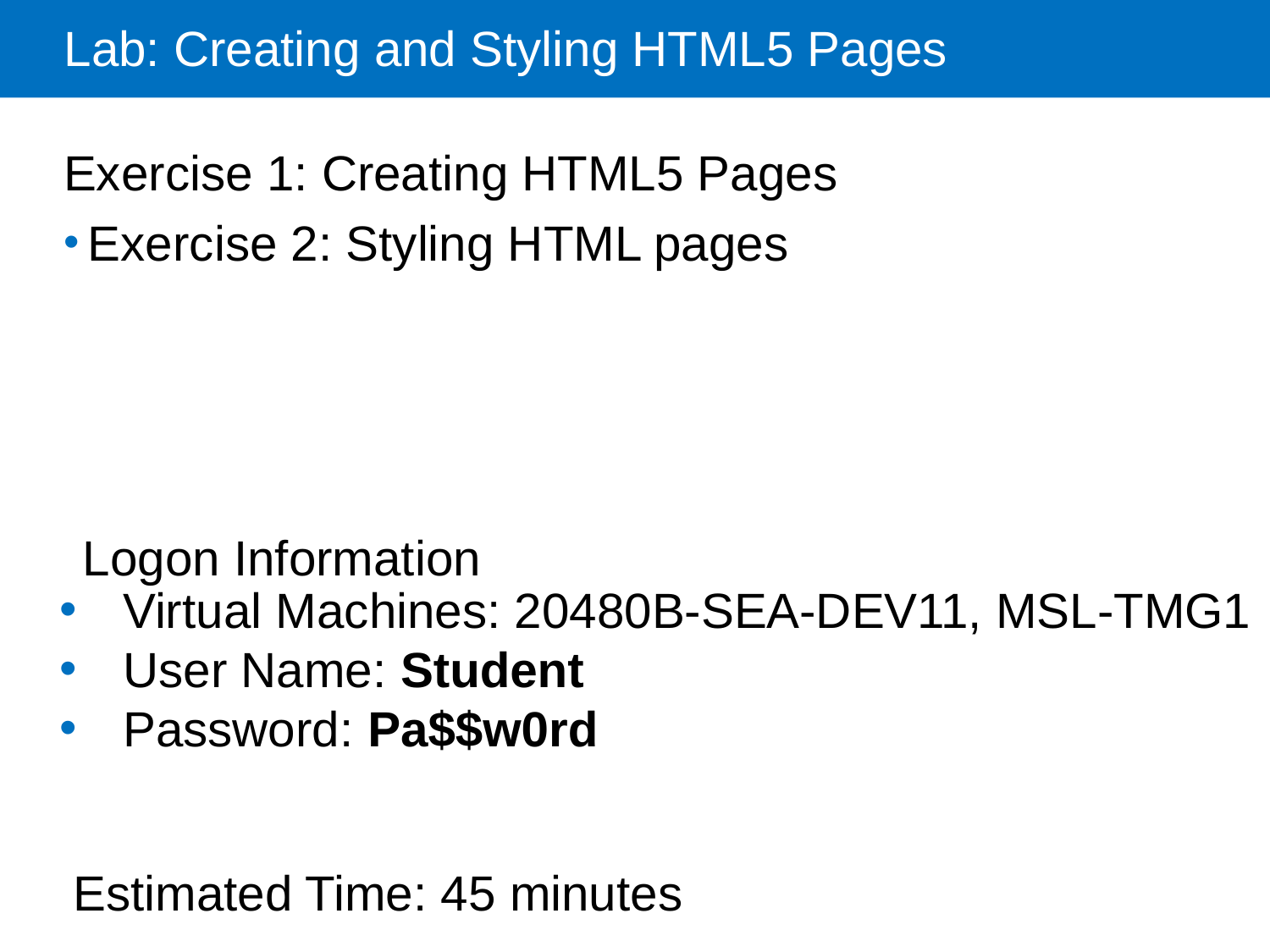

# Lab: Creating and Styling HTML5 Pages
Exercise 1: Creating HTML5 Pages
Exercise 2: Styling HTML pages
Logon Information
Virtual Machines: 20480B-SEA-DEV11, MSL-TMG1
User Name: Student
Password: Pa$$w0rd
Estimated Time: 45 minutes